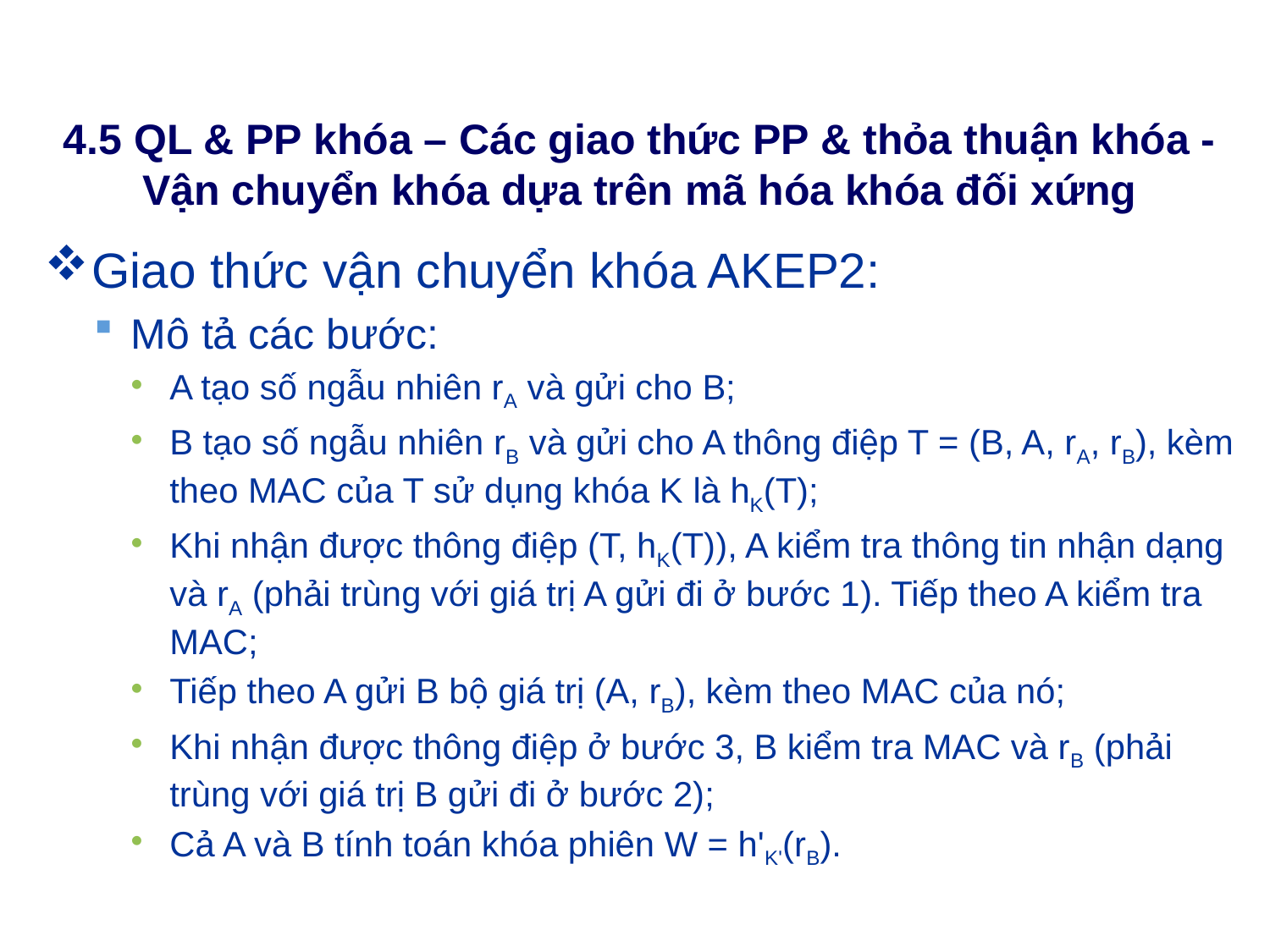

# 4.5 QL & PP khóa – Các giao thức PP & thỏa thuận khóa - Vận chuyển khóa dựa trên mã hóa khóa đối xứng
Giao thức vận chuyển khóa AKEP2:
Mô tả các bước:
A tạo số ngẫu nhiên rA và gửi cho B;
B tạo số ngẫu nhiên rB và gửi cho A thông điệp T = (B, A, rA, rB), kèm theo MAC của T sử dụng khóa K là hK(T);
Khi nhận được thông điệp (T, hK(T)), A kiểm tra thông tin nhận dạng và rA (phải trùng với giá trị A gửi đi ở bước 1). Tiếp theo A kiểm tra MAC;
Tiếp theo A gửi B bộ giá trị (A, rB), kèm theo MAC của nó;
Khi nhận được thông điệp ở bước 3, B kiểm tra MAC và rB (phải trùng với giá trị B gửi đi ở bước 2);
Cả A và B tính toán khóa phiên W = h'K'(rB).